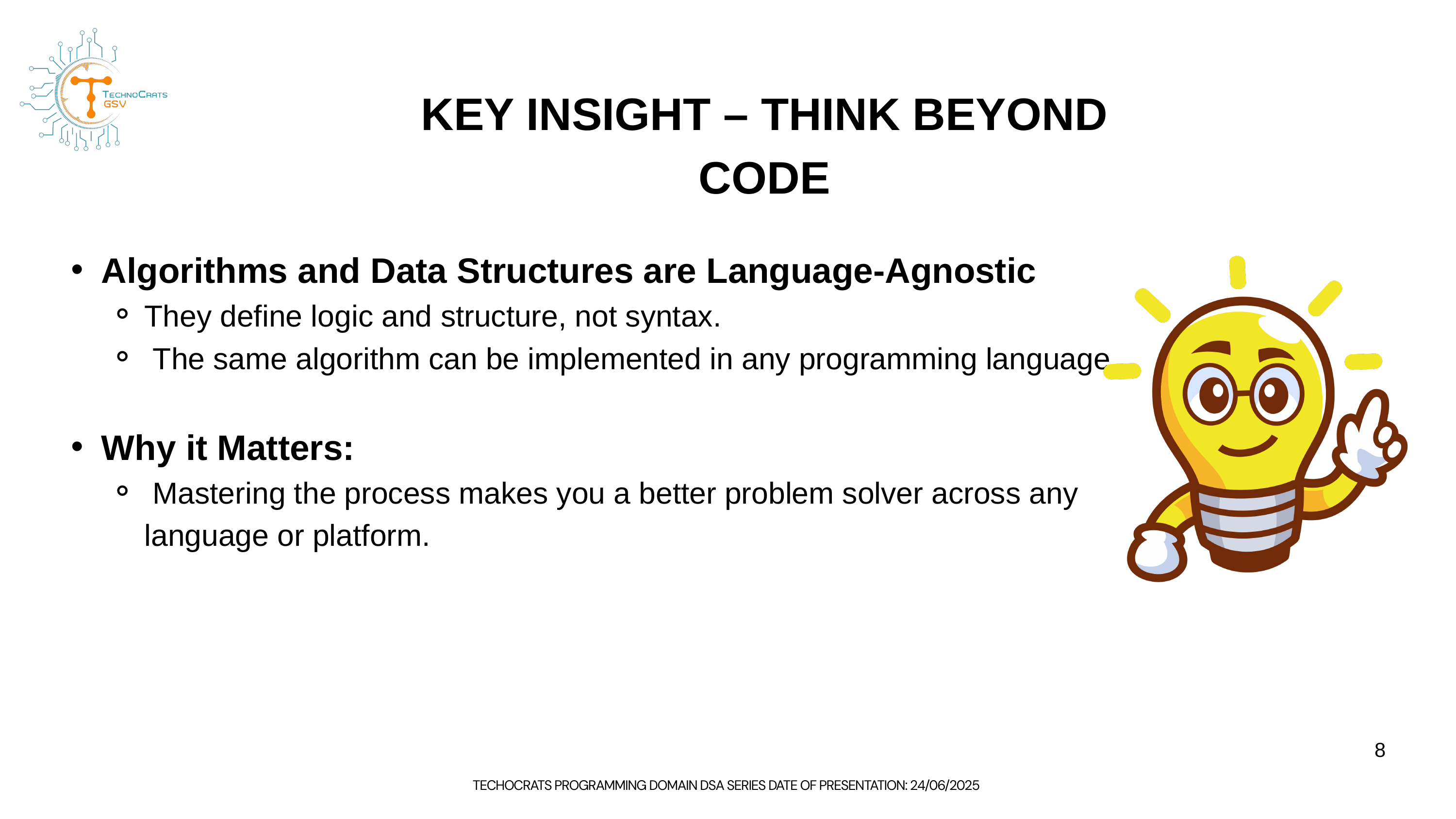

KEY INSIGHT – THINK BEYOND CODE
Algorithms and Data Structures are Language-Agnostic
They define logic and structure, not syntax.
 The same algorithm can be implemented in any programming language.

Why it Matters:
 Mastering the process makes you a better problem solver across any language or platform.

8
TECHOCRATS PROGRAMMING DOMAIN DSA SERIES DATE OF PRESENTATION: 24/06/2025